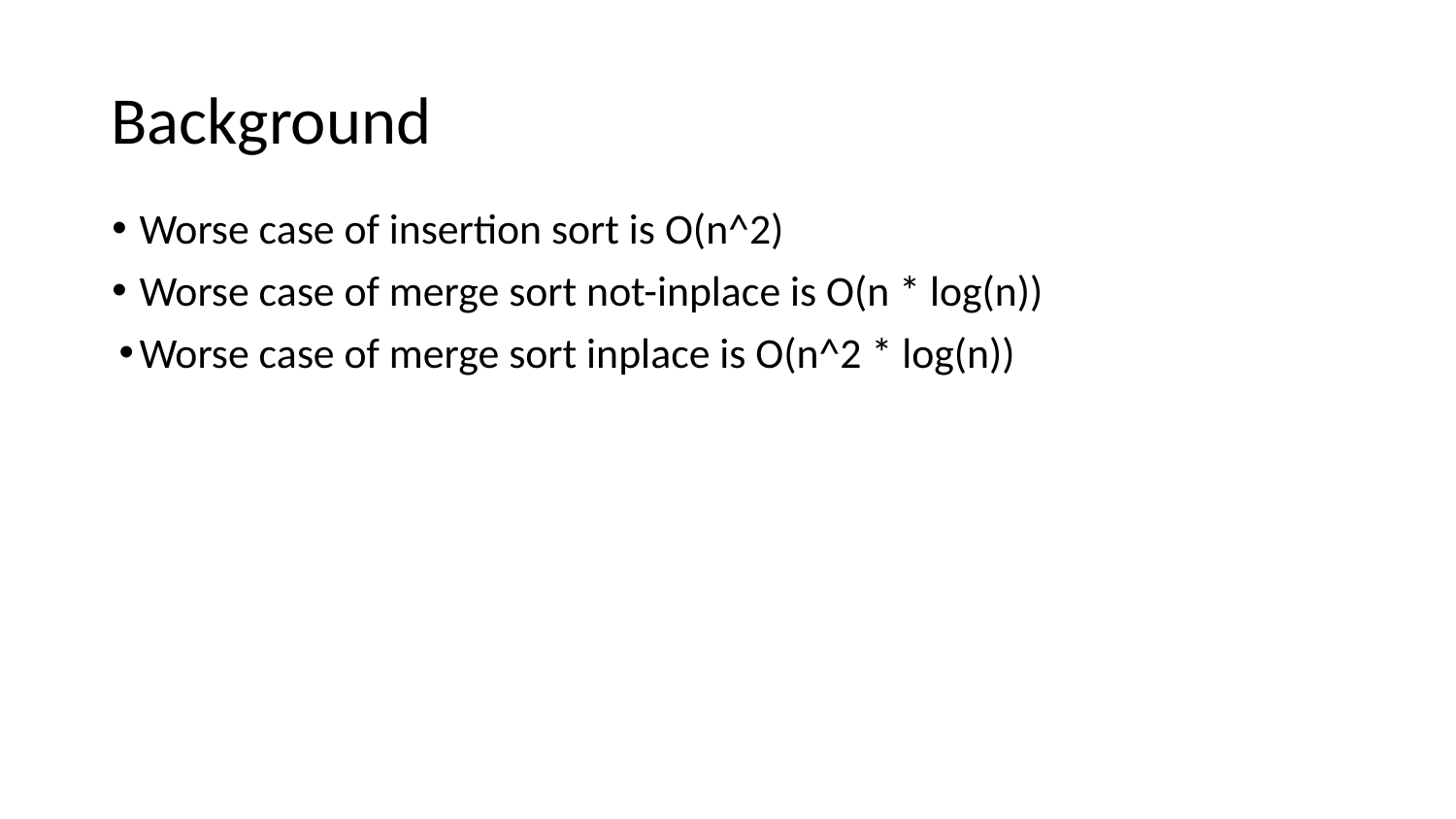

# Background
Worse case of insertion sort is O(n^2)
Worse case of merge sort not-inplace is O(n * log(n))
Worse case of merge sort inplace is O(n^2 * log(n))